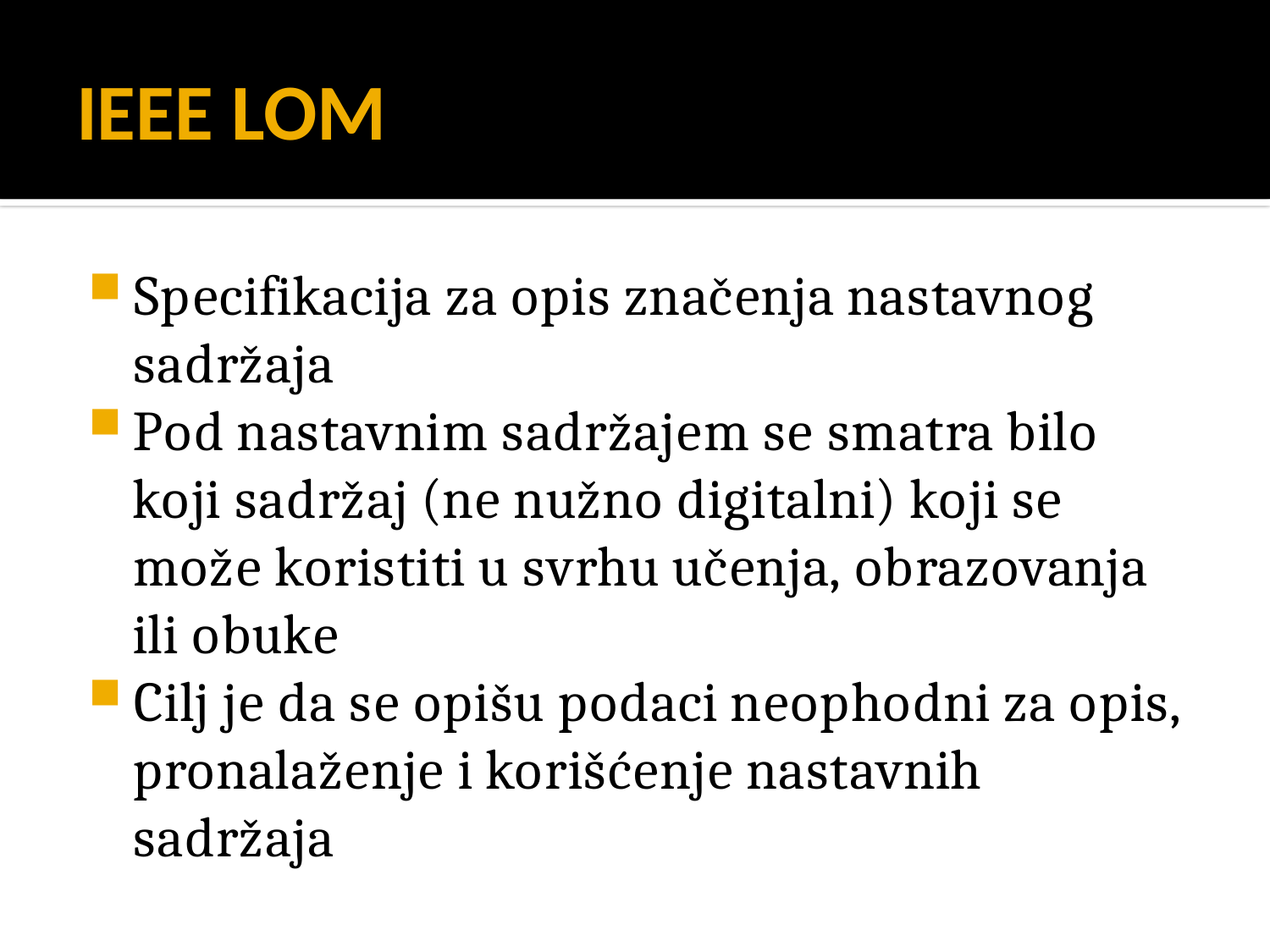

# IEEE LOM
Specifikacija za opis značenja nastavnog sadržaja
Pod nastavnim sadržajem se smatra bilo koji sadržaj (ne nužno digitalni) koji se može koristiti u svrhu učenja, obrazovanja ili obuke
Cilj je da se opišu podaci neophodni za opis, pronalaženje i korišćenje nastavnih sadržaja